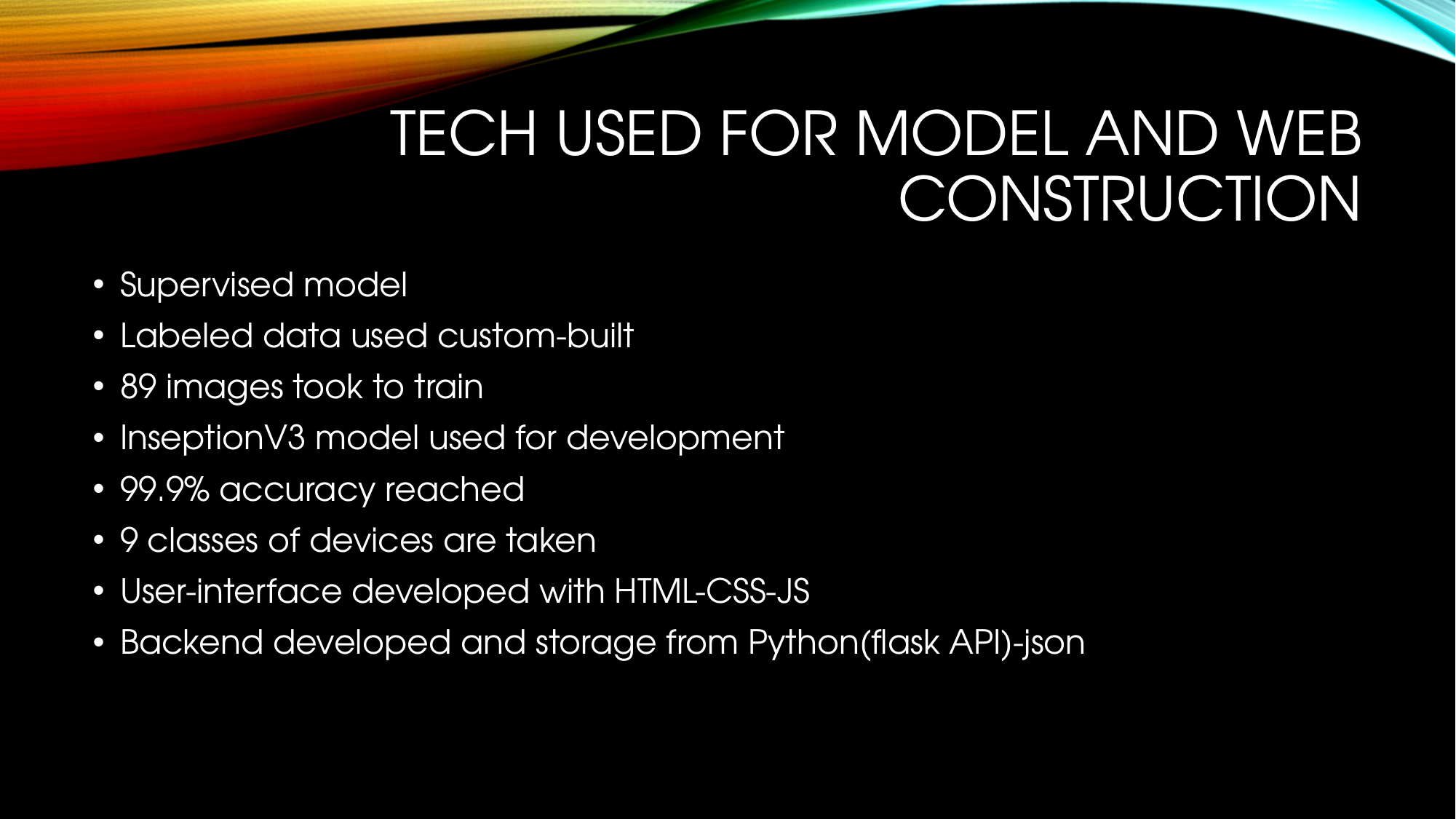

# Tech used for model and web construction
Supervised model
Labeled data used custom-built
89 images took to train
InseptionV3 model used for development
99.9% accuracy reached
9 classes of devices are taken
User-interface developed with HTML-CSS-JS
Backend developed and storage from Python(flask API)-json